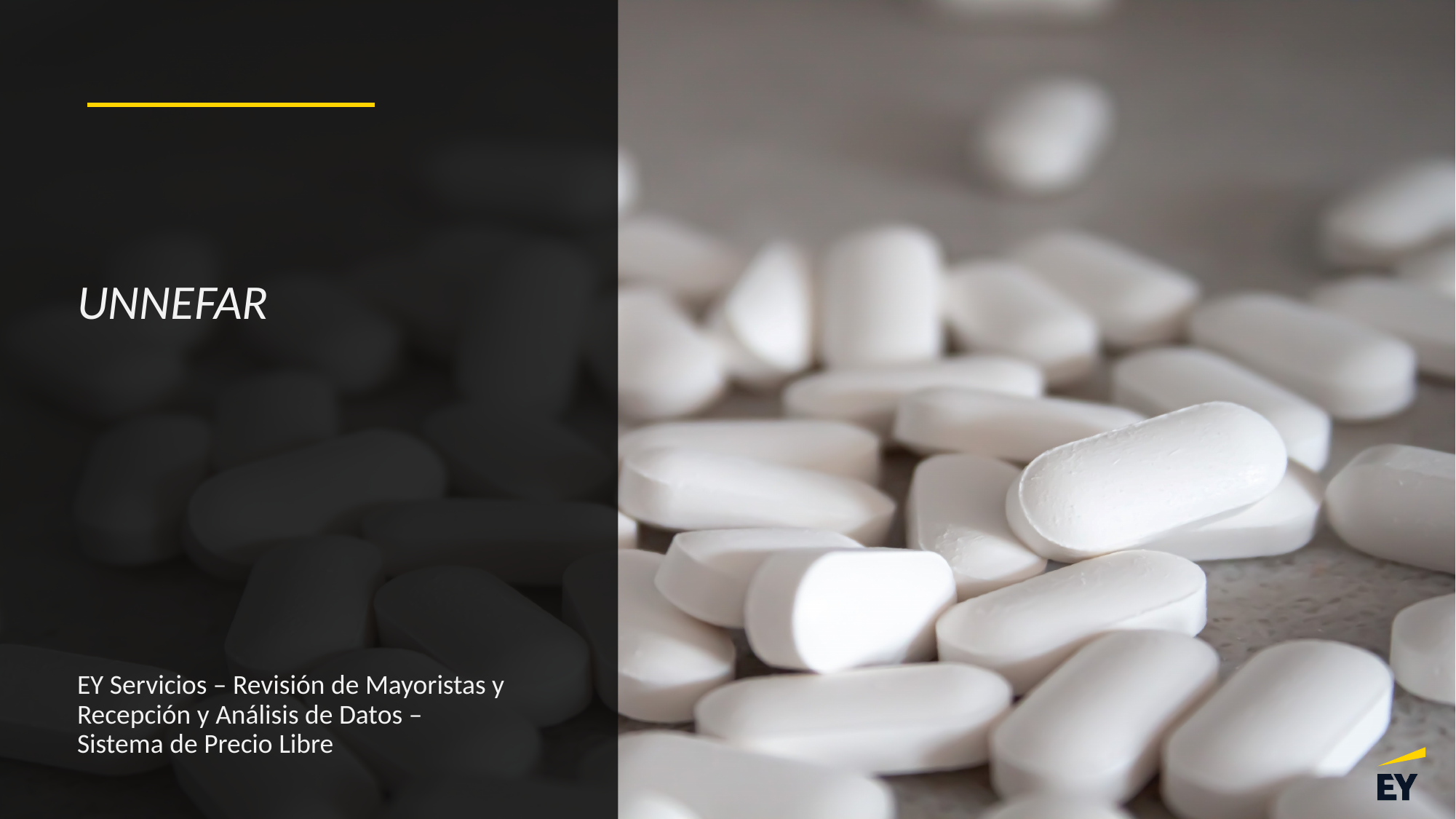

UNNEFAR
EY Servicios – Revisión de Mayoristas y Recepción y Análisis de Datos –
Sistema de Precio Libre